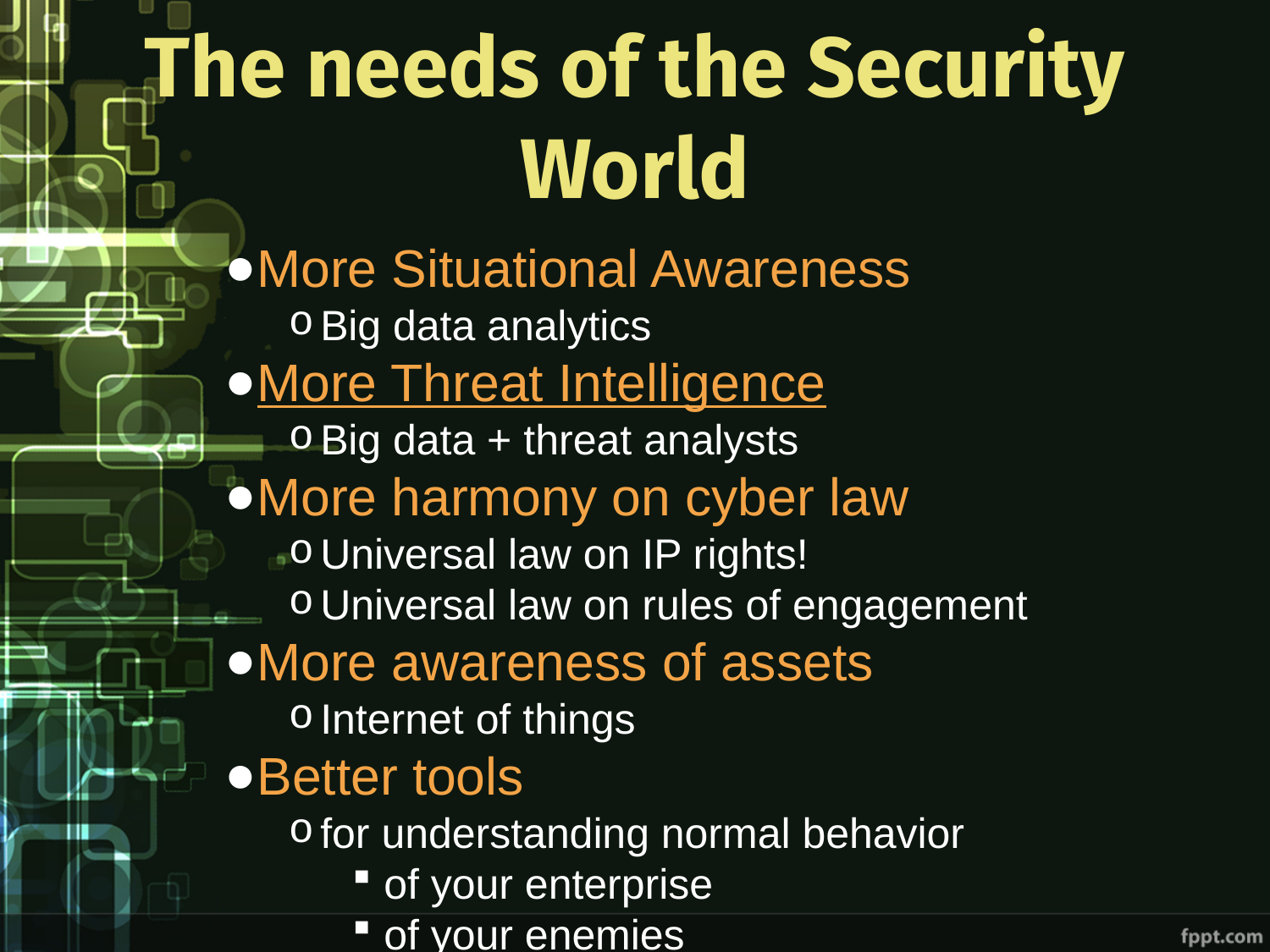

# The needs of the Security World
More Situational Awareness
Big data analytics
More Threat Intelligence
Big data + threat analysts
More harmony on cyber law
Universal law on IP rights!
Universal law on rules of engagement
More awareness of assets
Internet of things
Better tools
for understanding normal behavior
of your enterprise
of your enemies